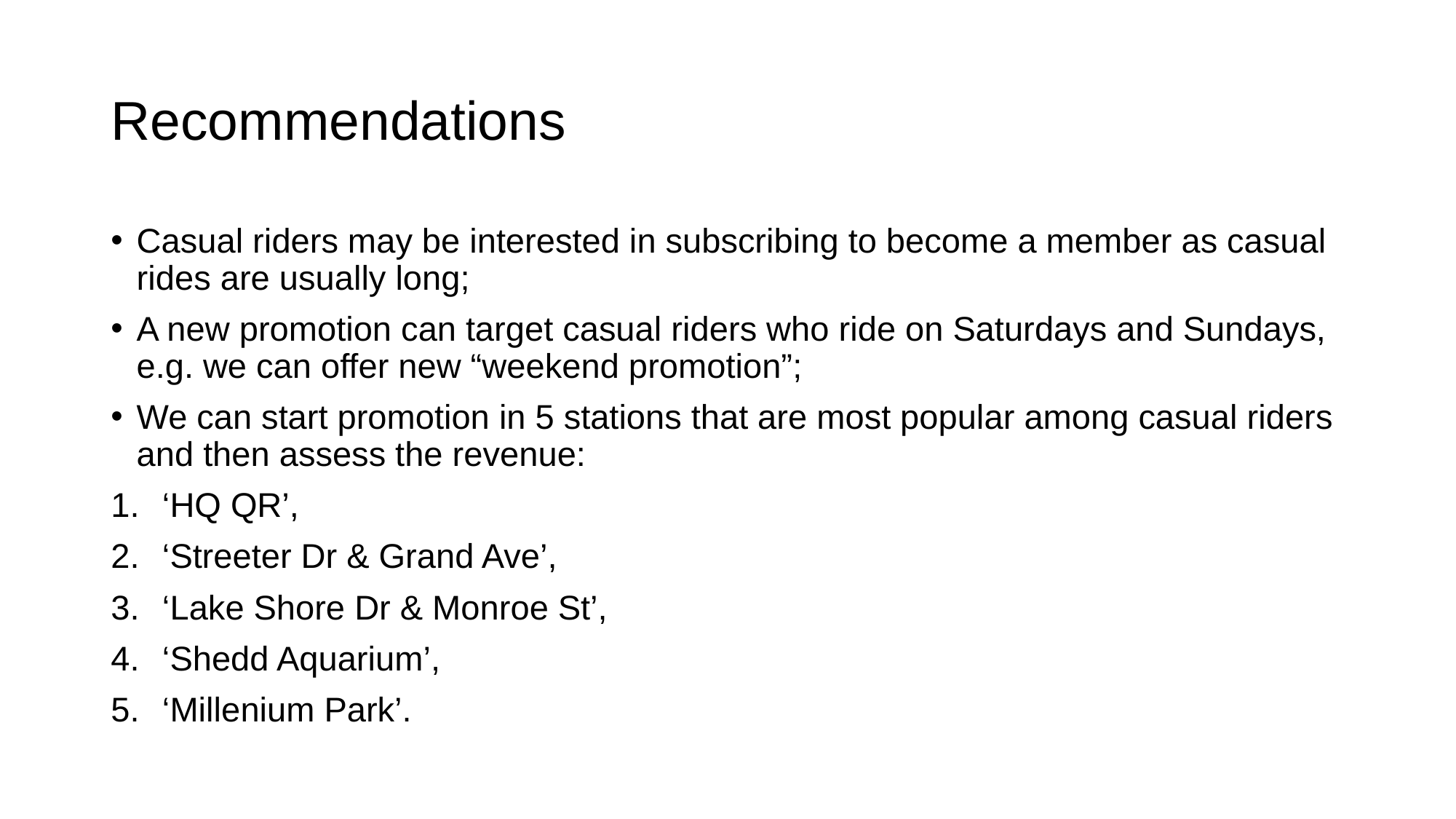

# Recommendations
Casual riders may be interested in subscribing to become a member as casual rides are usually long;
A new promotion can target casual riders who ride on Saturdays and Sundays, e.g. we can offer new “weekend promotion”;
We can start promotion in 5 stations that are most popular among casual riders and then assess the revenue:
‘HQ QR’,
‘Streeter Dr & Grand Ave’,
‘Lake Shore Dr & Monroe St’,
‘Shedd Aquarium’,
‘Millenium Park’.